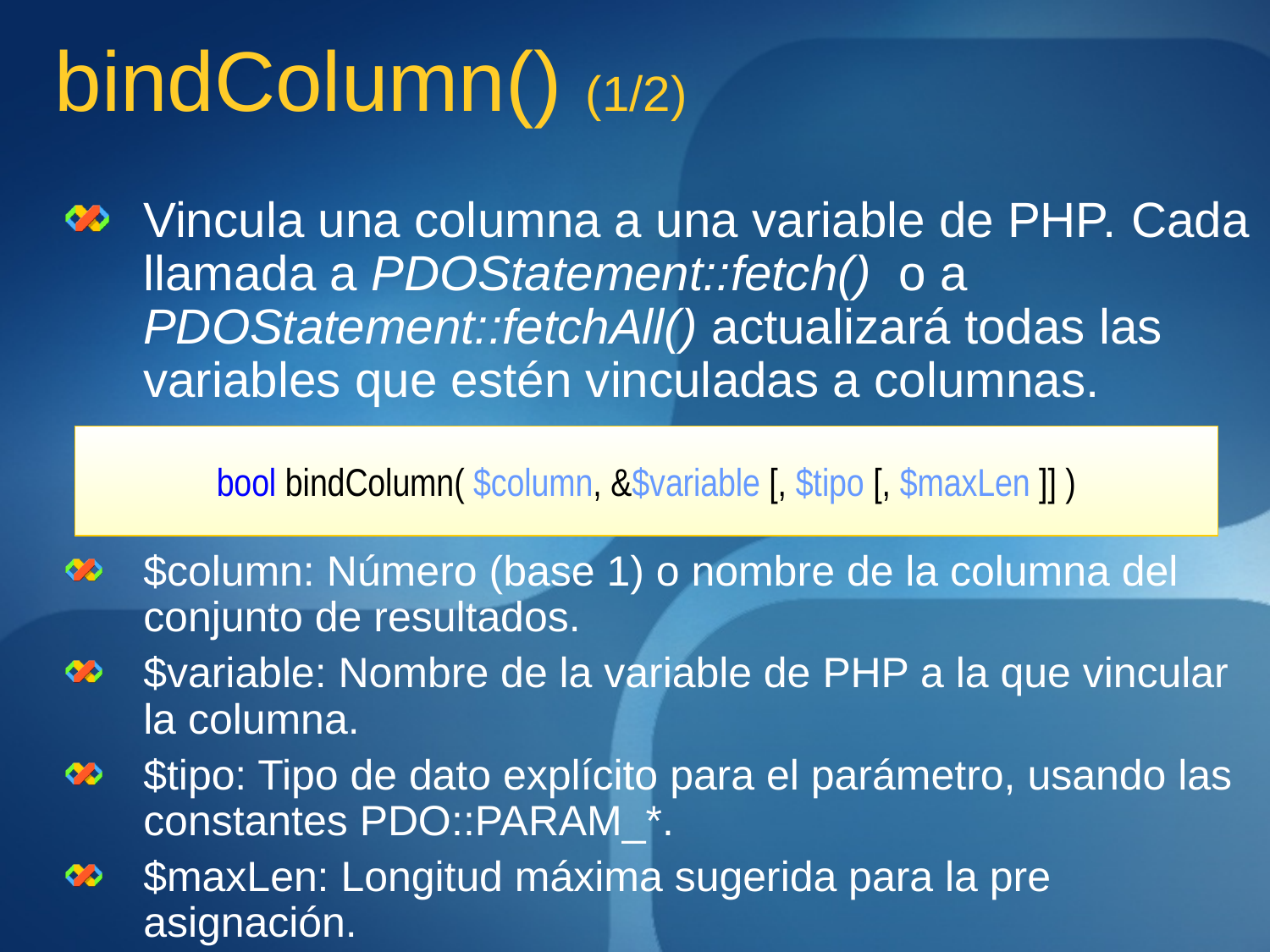

bindColumn() (1/2)
Vincula una columna a una variable de PHP. Cada llamada a PDOStatement::fetch()  o a PDOStatement::fetchAll() actualizará todas las variables que estén vinculadas a columnas.

$column: Número (base 1) o nombre de la columna del conjunto de resultados.
$variable: Nombre de la variable de PHP a la que vincular la columna.
$tipo: Tipo de dato explícito para el parámetro, usando las constantes PDO::PARAM_*.
$maxLen: Longitud máxima sugerida para la pre asignación.

bool bindColumn( $column, &$variable [, $tipo [, $maxLen ]] )